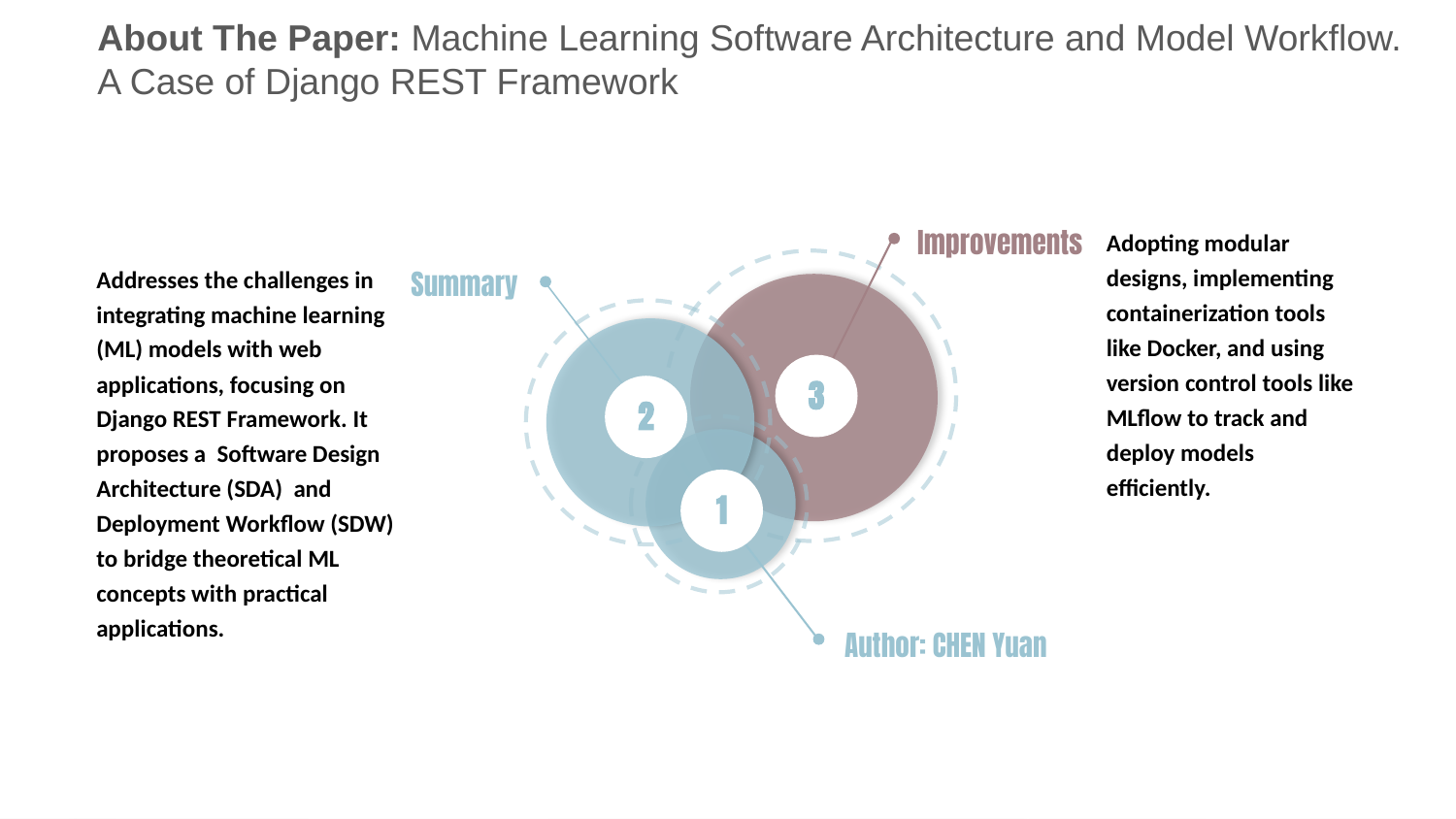

About The Paper: Machine Learning Software Architecture and Model Workflow. A Case of Django REST Framework
Adopting modular designs, implementing containerization tools like Docker, and using version control tools like MLflow to track and deploy models efficiently.
Improvements

Summary

3
2

1
Author: CHEN Yuan

Addresses the challenges in integrating machine learning (ML) models with web applications, focusing on Django REST Framework. It proposes a  Software Design Architecture (SDA)  and Deployment Workflow (SDW) to bridge theoretical ML concepts with practical applications.